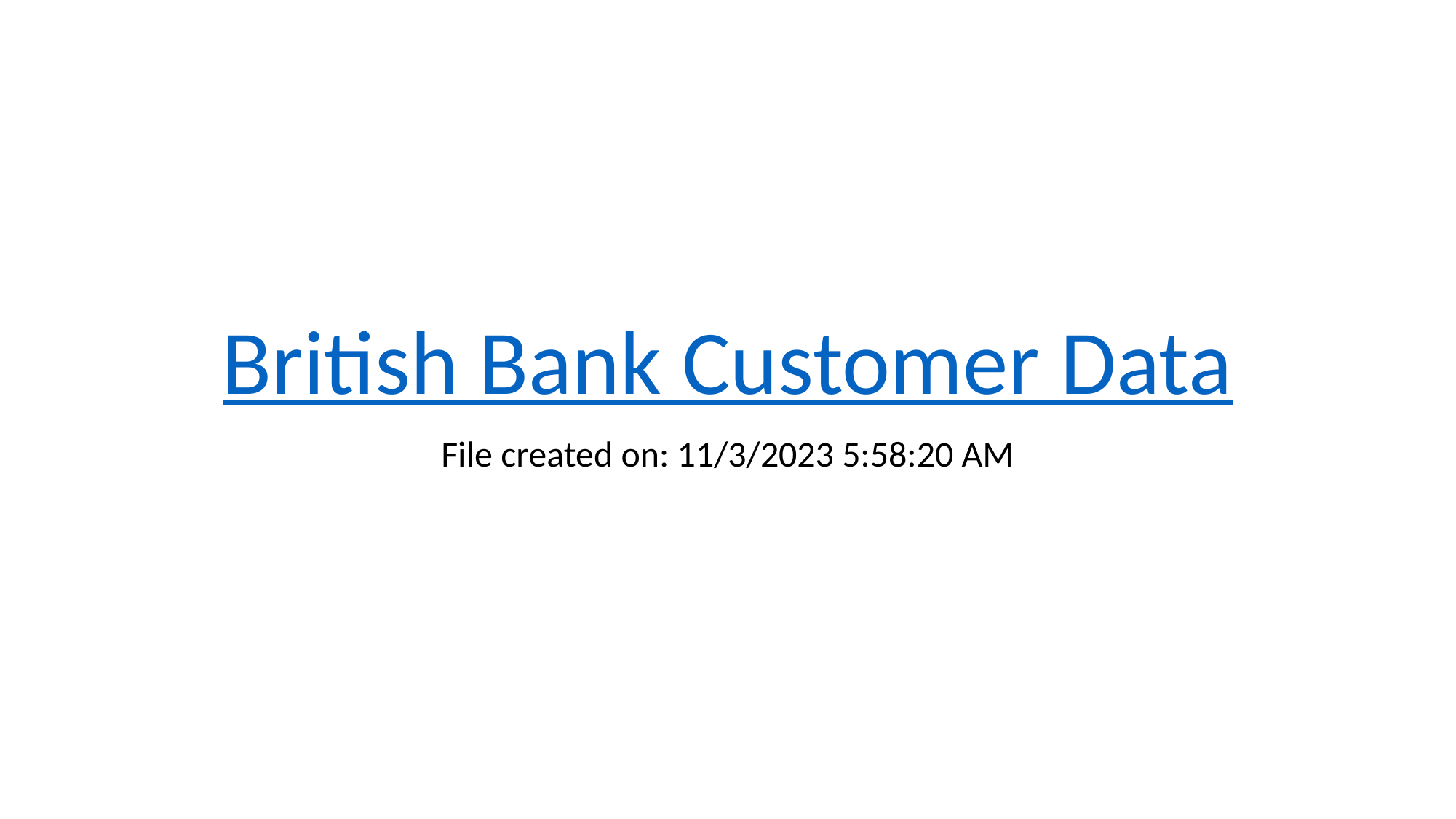

# British Bank Customer Data
File created on: 11/3/2023 5:58:20 AM